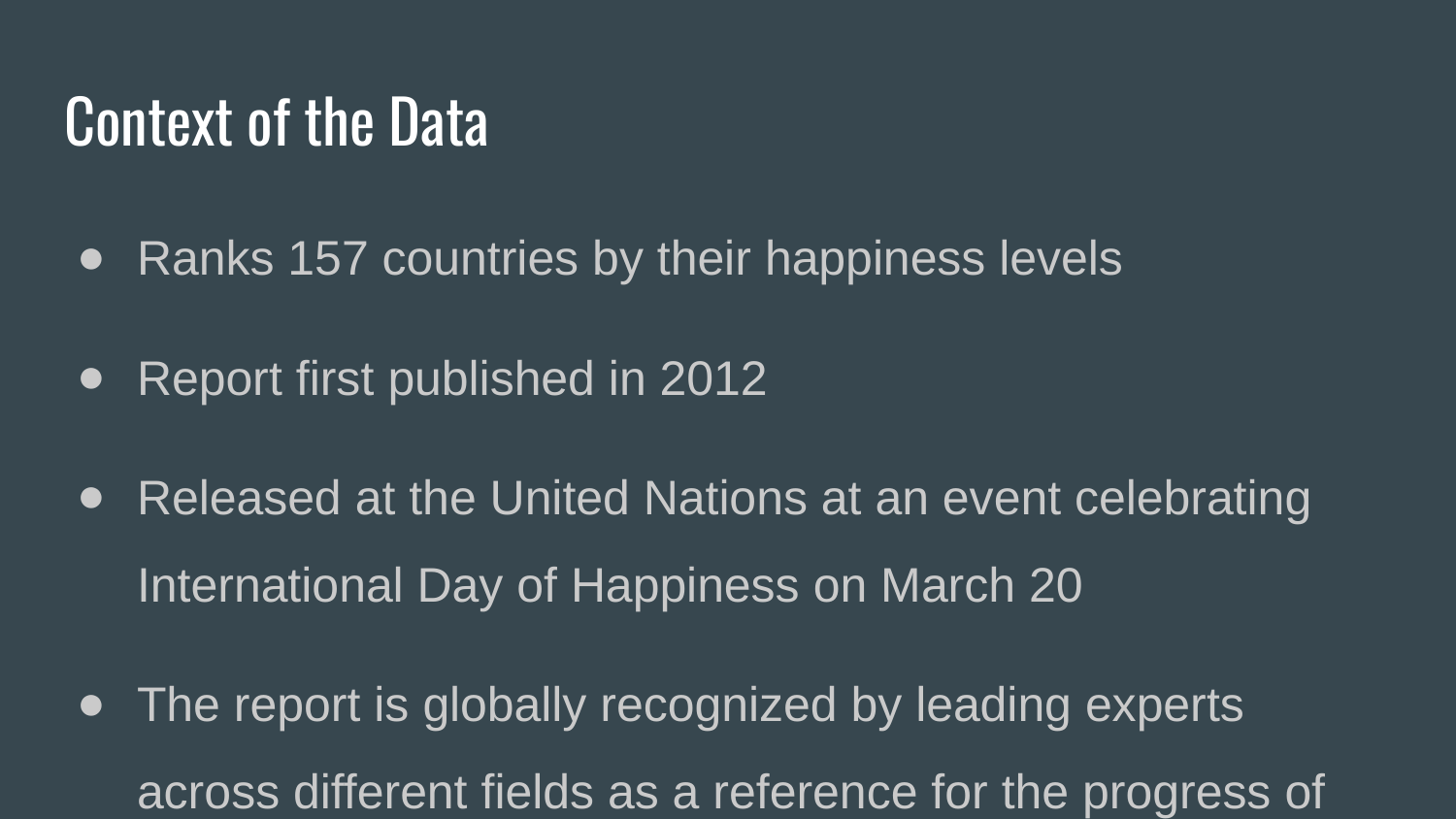

# Context of the Data
Ranks 157 countries by their happiness levels
Report first published in 2012
Released at the United Nations at an event celebrating International Day of Happiness on March 20
The report is globally recognized by leading experts across different fields as a reference for the progress of nations